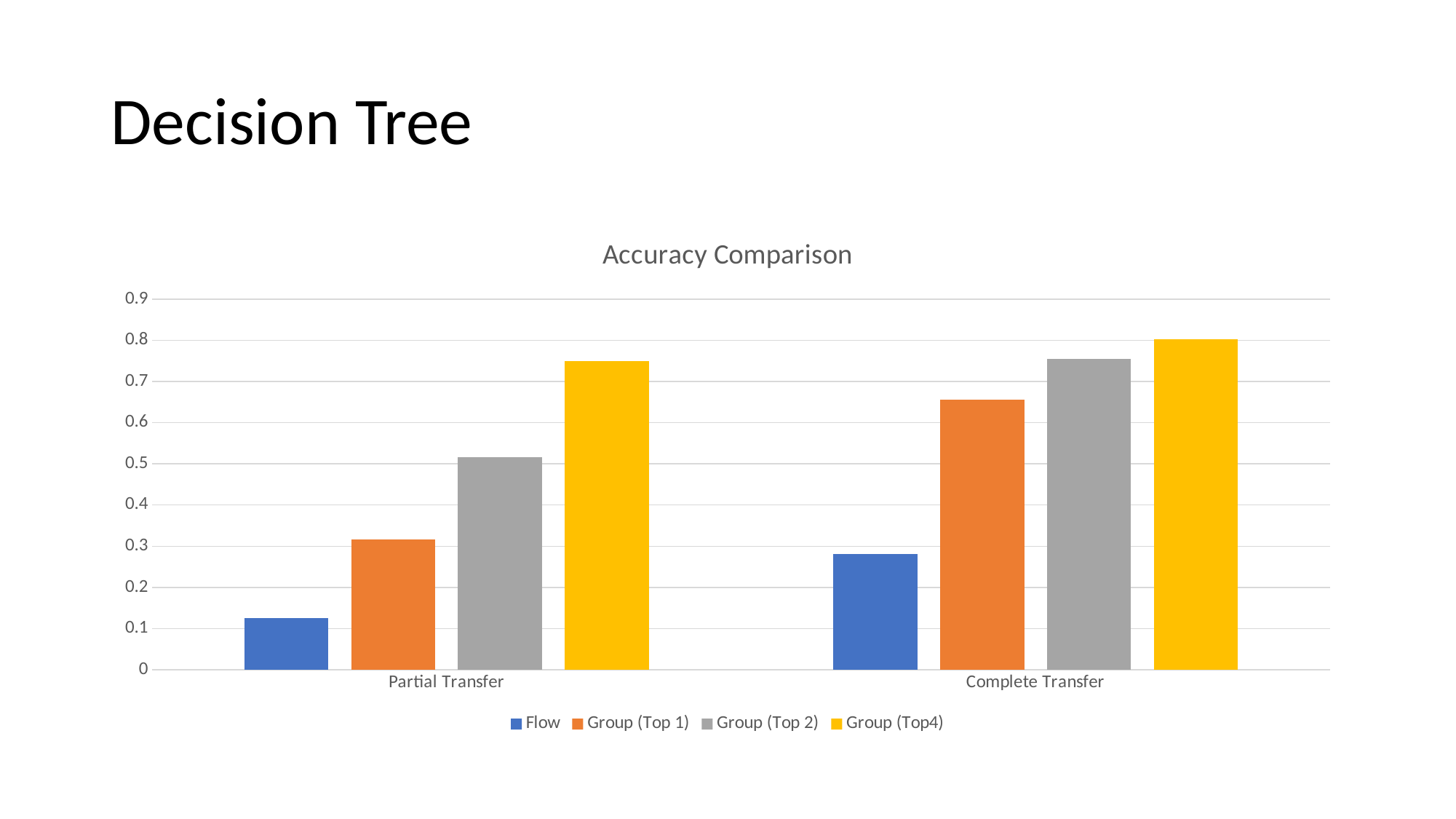

# Decision Tree

### Chart: Accuracy Comparison

| Category | Flow | Group (Top 1) | Group (Top 2) | Group (Top4) |
|---|---|---|---|---|
| Partial Transfer | 0.126 | 0.317 | 0.517 | 0.75 |
| Complete Transfer | 0.281 | 0.656 | 0.754 | 0.803 |